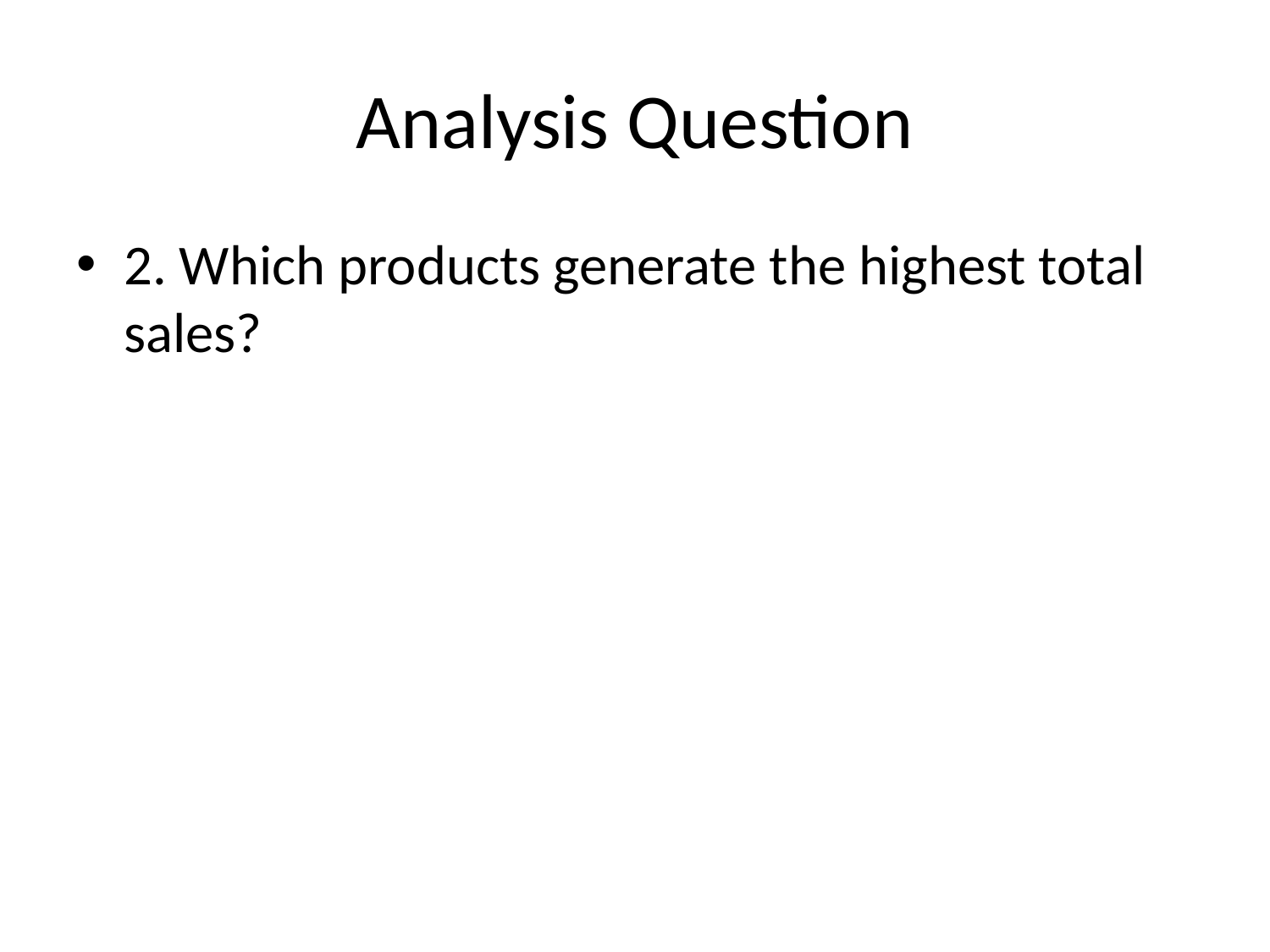

# Analysis Question
2. Which products generate the highest total sales?